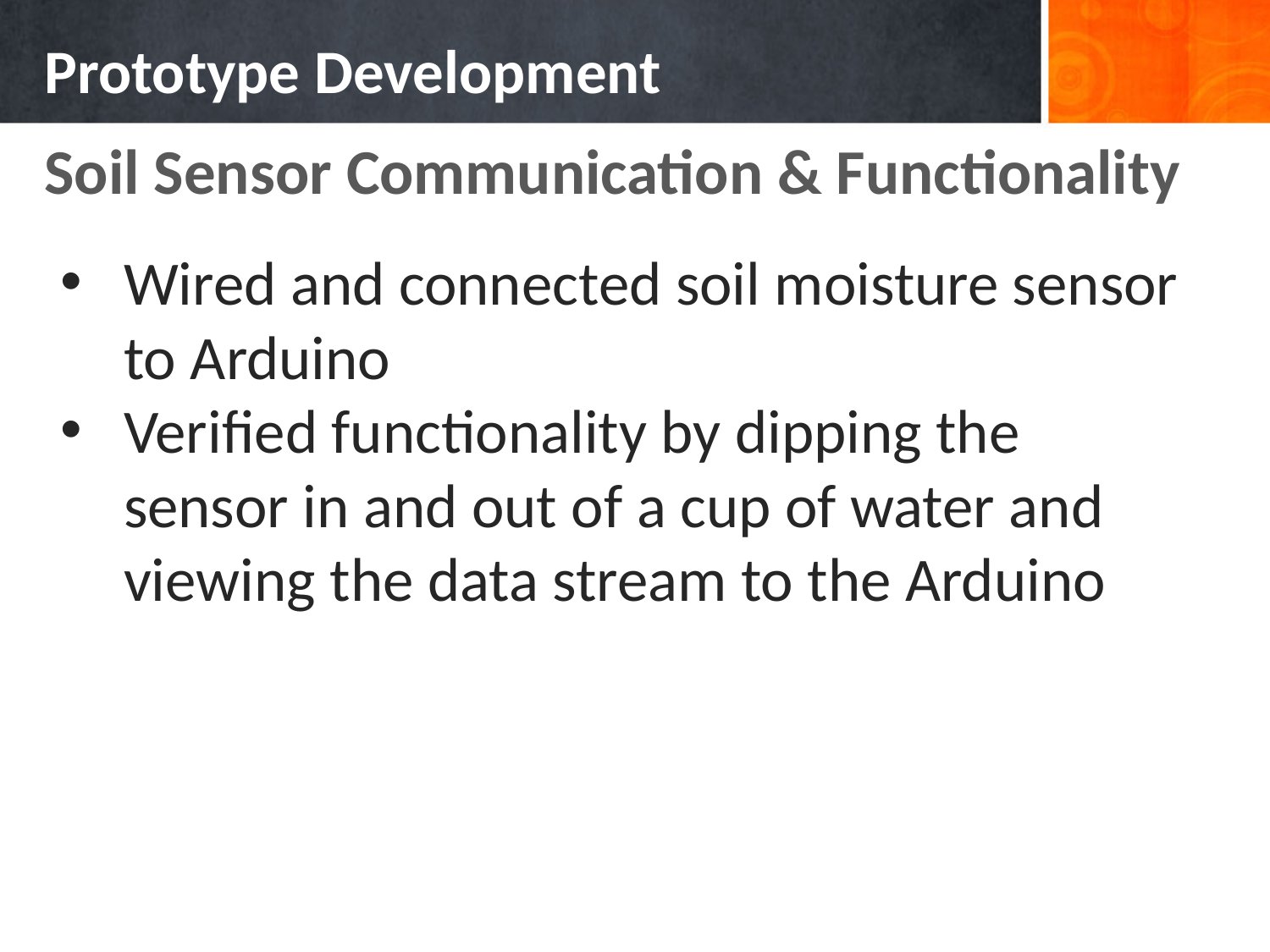

# Prototype Development
Soil Sensor Communication & Functionality
Wired and connected soil moisture sensor to Arduino
Verified functionality by dipping the sensor in and out of a cup of water and viewing the data stream to the Arduino